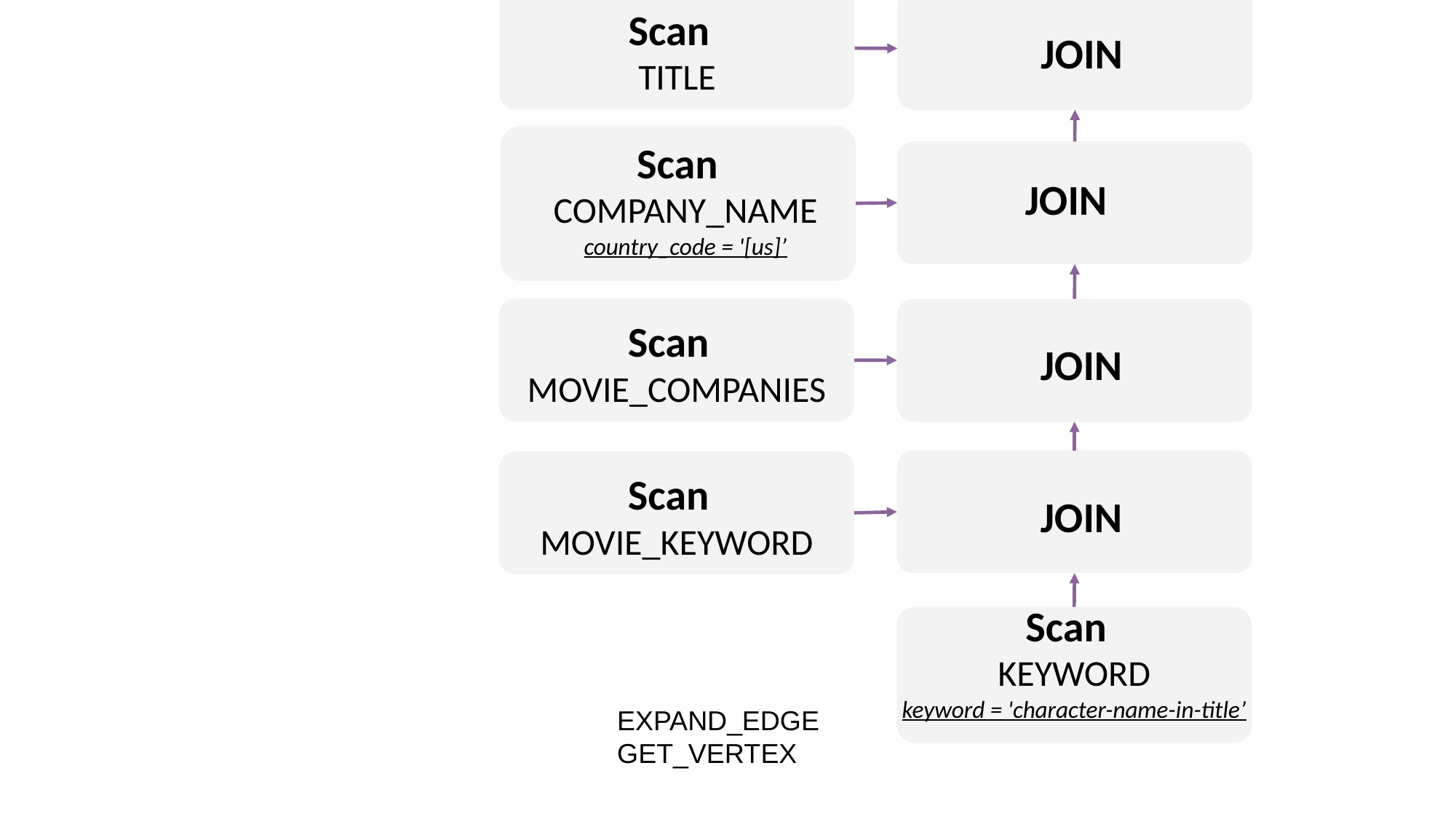

Scan
NAME
Projection
member_in_charnamed_american_movie,
a1

Selection
name STARTS WITH ‘B’
JOIN

Scan
CAST_INFO

JOIN

Scan
TITLE

JOIN

Scan
COMPANY_NAME
country_code = '[us]’

JOIN

Scan
MOVIE_COMPANIES

JOIN

JOIN

Scan
MOVIE_KEYWORD
Scan
KEYWORD
keyword = 'character-name-in-title’

EXPAND_EDGE
GET_VERTEX